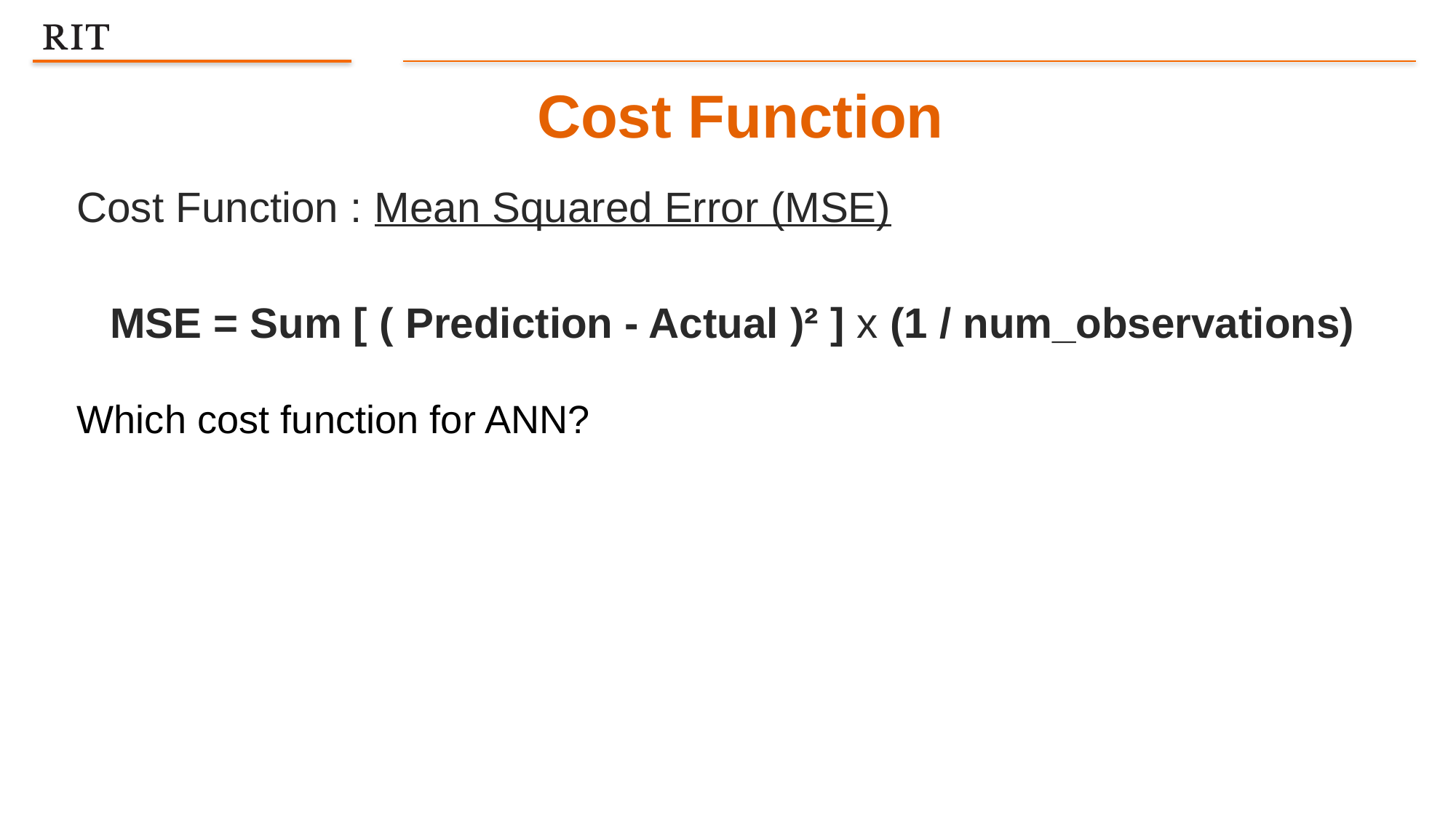

Cost Function
Cost Function : Mean Squared Error (MSE)

MSE = Sum [ ( Prediction - Actual )² ] x (1 / num_observations)

Which cost function for ANN?